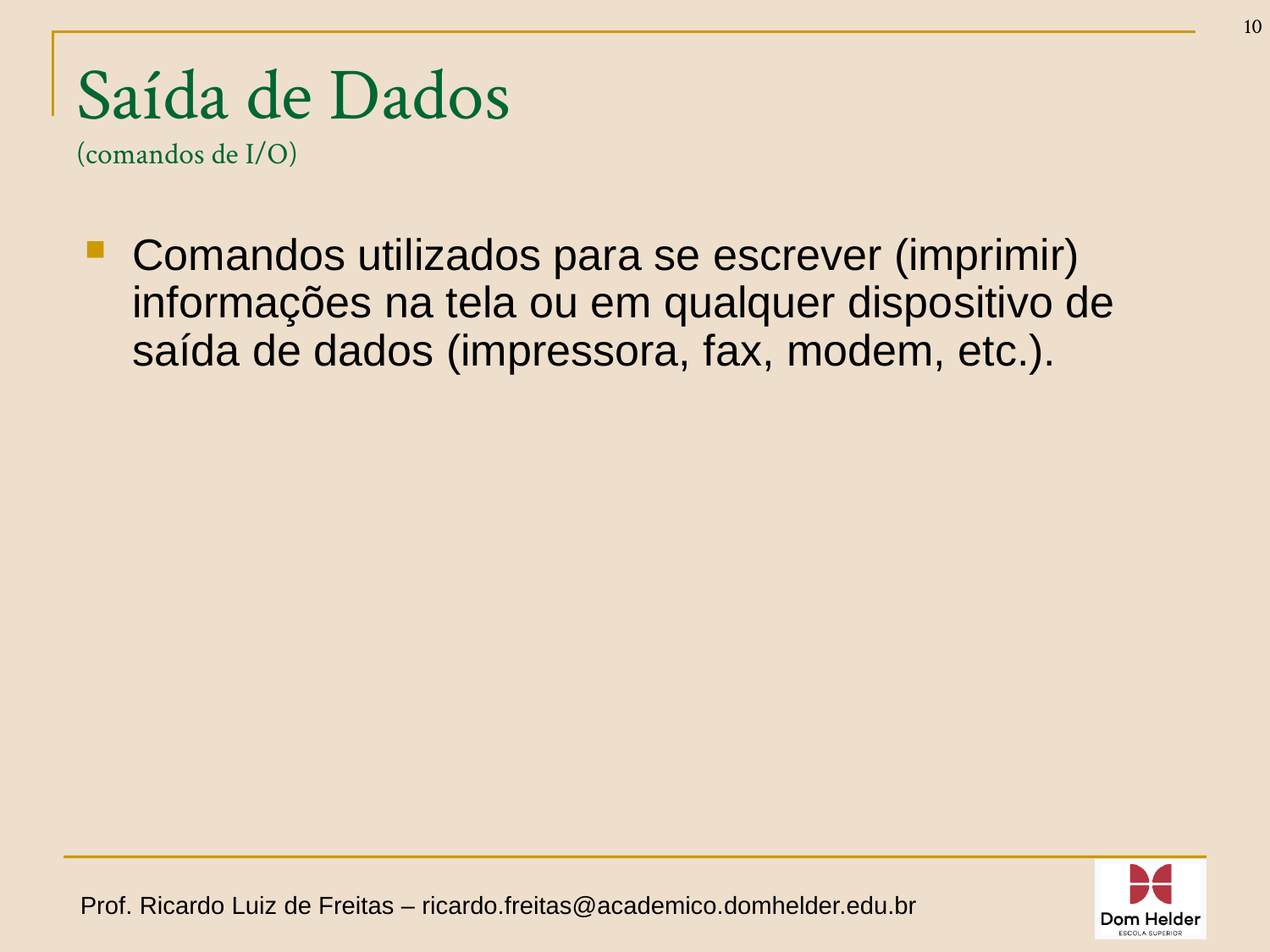

10
# Saída de Dados (comandos de I/O)
Comandos utilizados para se escrever (imprimir) informações na tela ou em qualquer dispositivo de saída de dados (impressora, fax, modem, etc.).